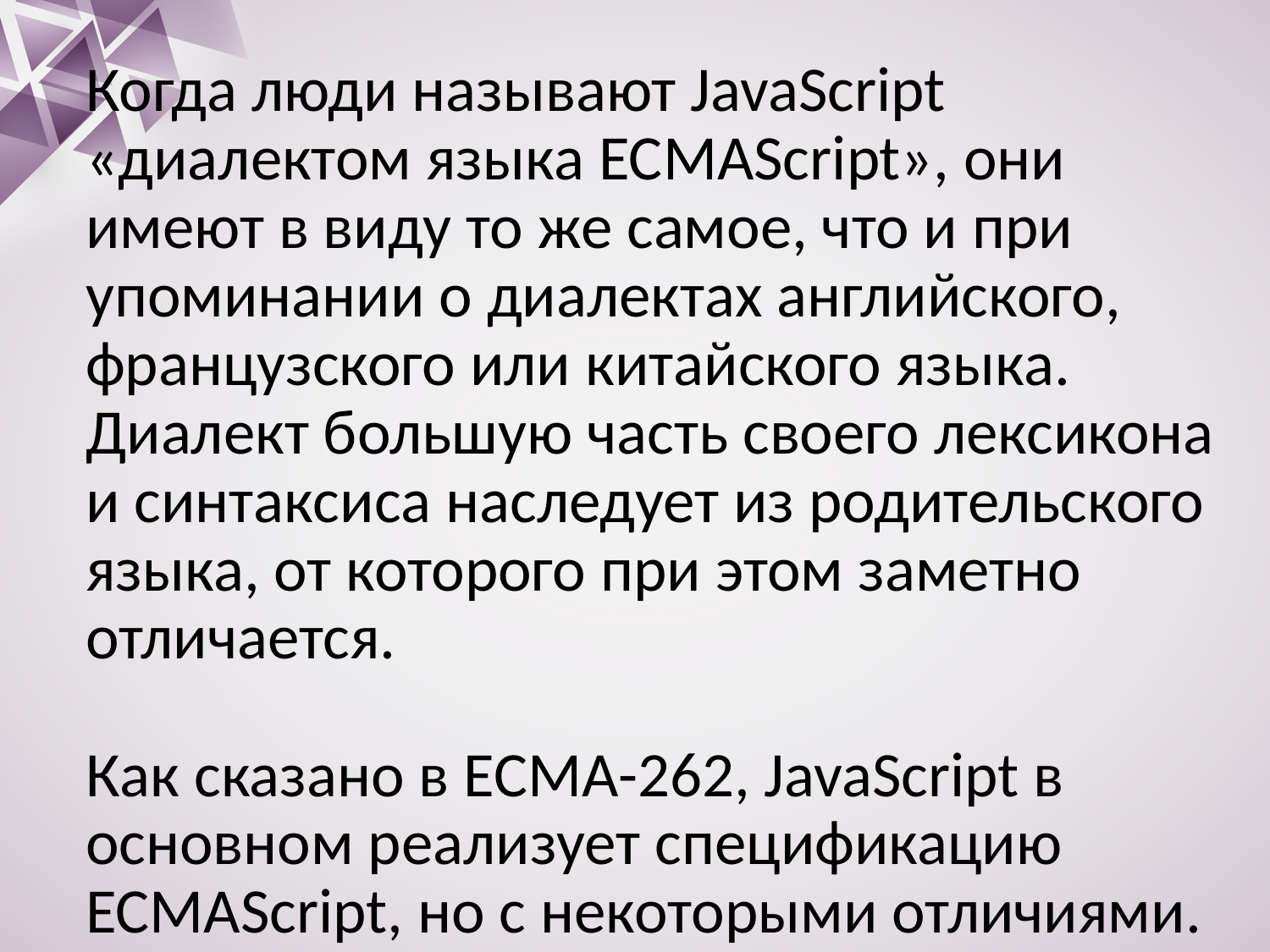

Когда люди называют JavaScript «диалектом языка ECMAScript», они имеют в виду то же самое, что и при упоминании о диалектах английского, французского или китайского языка. Диалект большую часть своего лексикона и синтаксиса наследует из родительского языка, от которого при этом заметно отличается.
Как сказано в ECMA-262, JavaScript в основном реализует спецификацию ECMAScript, но с некоторыми отличиями.